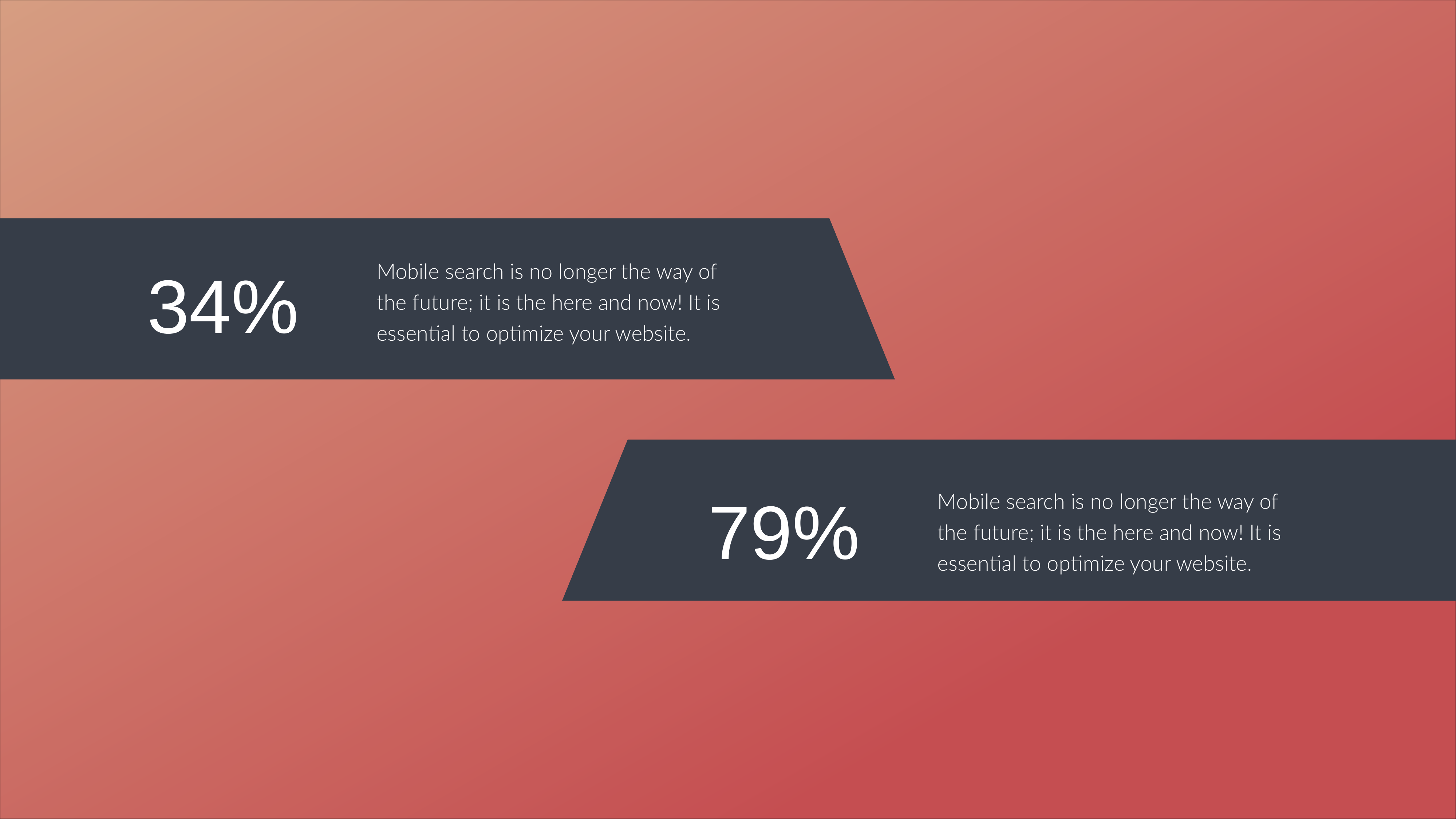

Mobile search is no longer the way of the future; it is the here and now! It is essential to optimize your website.
34%

Mobile search is no longer the way of the future; it is the here and now! It is essential to optimize your website.
79%